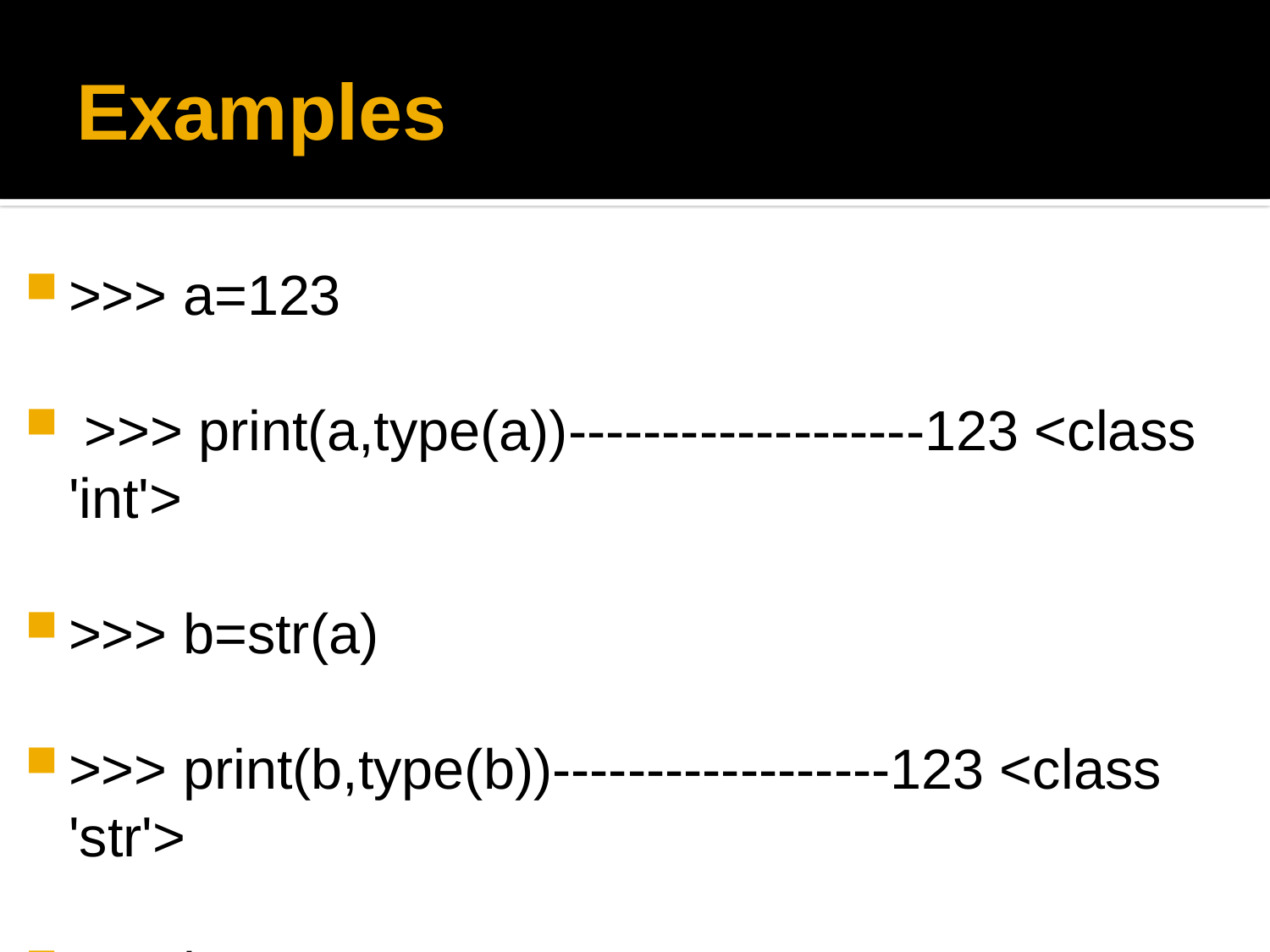

# Examples
>>> a=123

 >>> print(a,type(a))-------------------123 <class 'int'>

>>> b=str(a)

>>> print(b,type(b))------------------123 <class 'str'>

>>> b---------------------------------------------'12